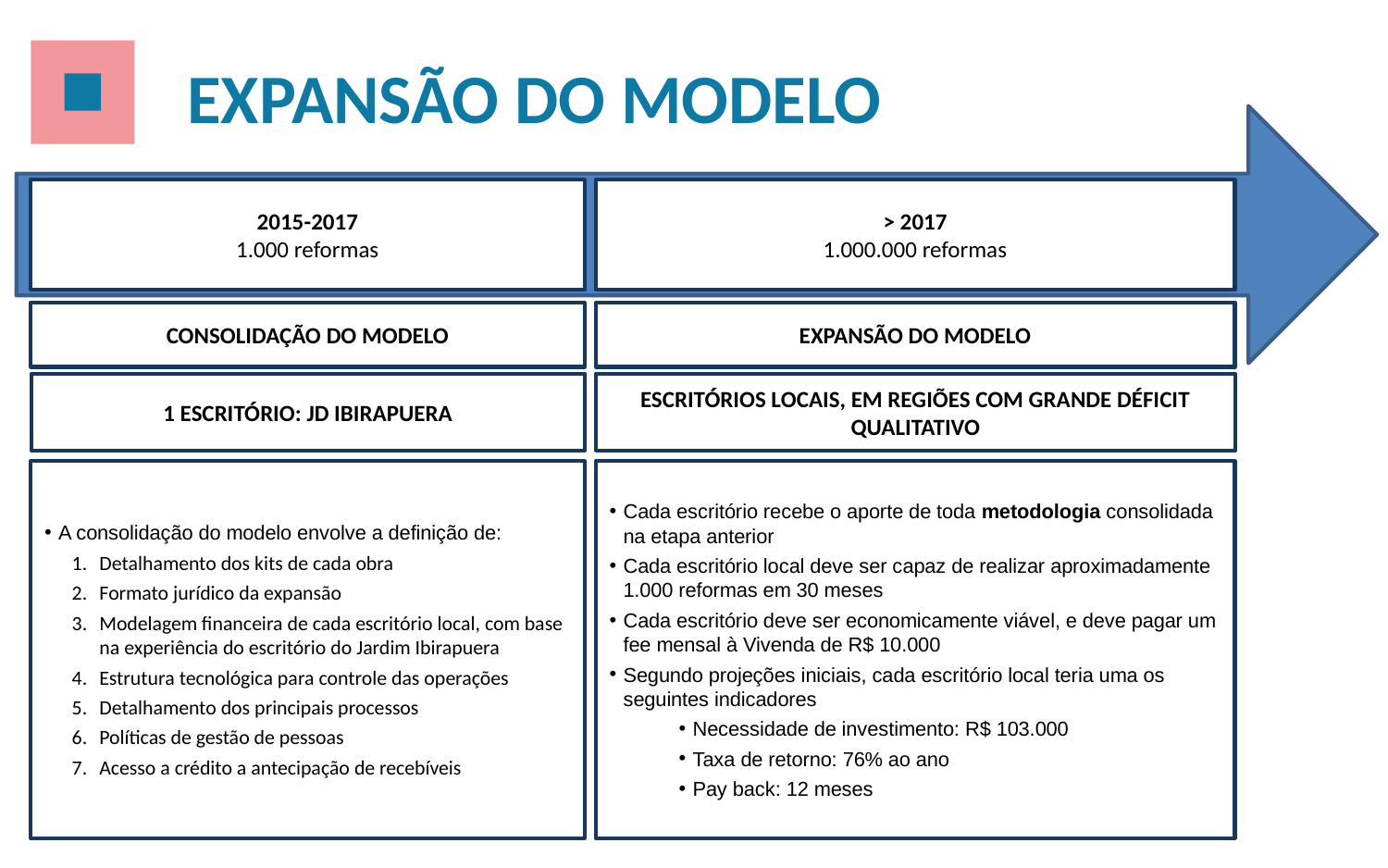

EXPANSÃO DO MODELO

2015-2017
1.000 reformas
> 2017
1.000.000 reformas
CONSOLIDAÇÃO DO MODELO
EXPANSÃO DO MODELO
1 ESCRITÓRIO: JD IBIRAPUERA
ESCRITÓRIOS LOCAIS, EM REGIÕES COM GRANDE DÉFICIT QUALITATIVO
A consolidação do modelo envolve a definição de:
Detalhamento dos kits de cada obra
Formato jurídico da expansão
Modelagem financeira de cada escritório local, com base na experiência do escritório do Jardim Ibirapuera
Estrutura tecnológica para controle das operações
Detalhamento dos principais processos
Políticas de gestão de pessoas
Acesso a crédito a antecipação de recebíveis
Cada escritório recebe o aporte de toda metodologia consolidada na etapa anterior
Cada escritório local deve ser capaz de realizar aproximadamente 1.000 reformas em 30 meses
Cada escritório deve ser economicamente viável, e deve pagar um fee mensal à Vivenda de R$ 10.000
Segundo projeções iniciais, cada escritório local teria uma os seguintes indicadores
Necessidade de investimento: R$ 103.000
Taxa de retorno: 76% ao ano
Pay back: 12 meses